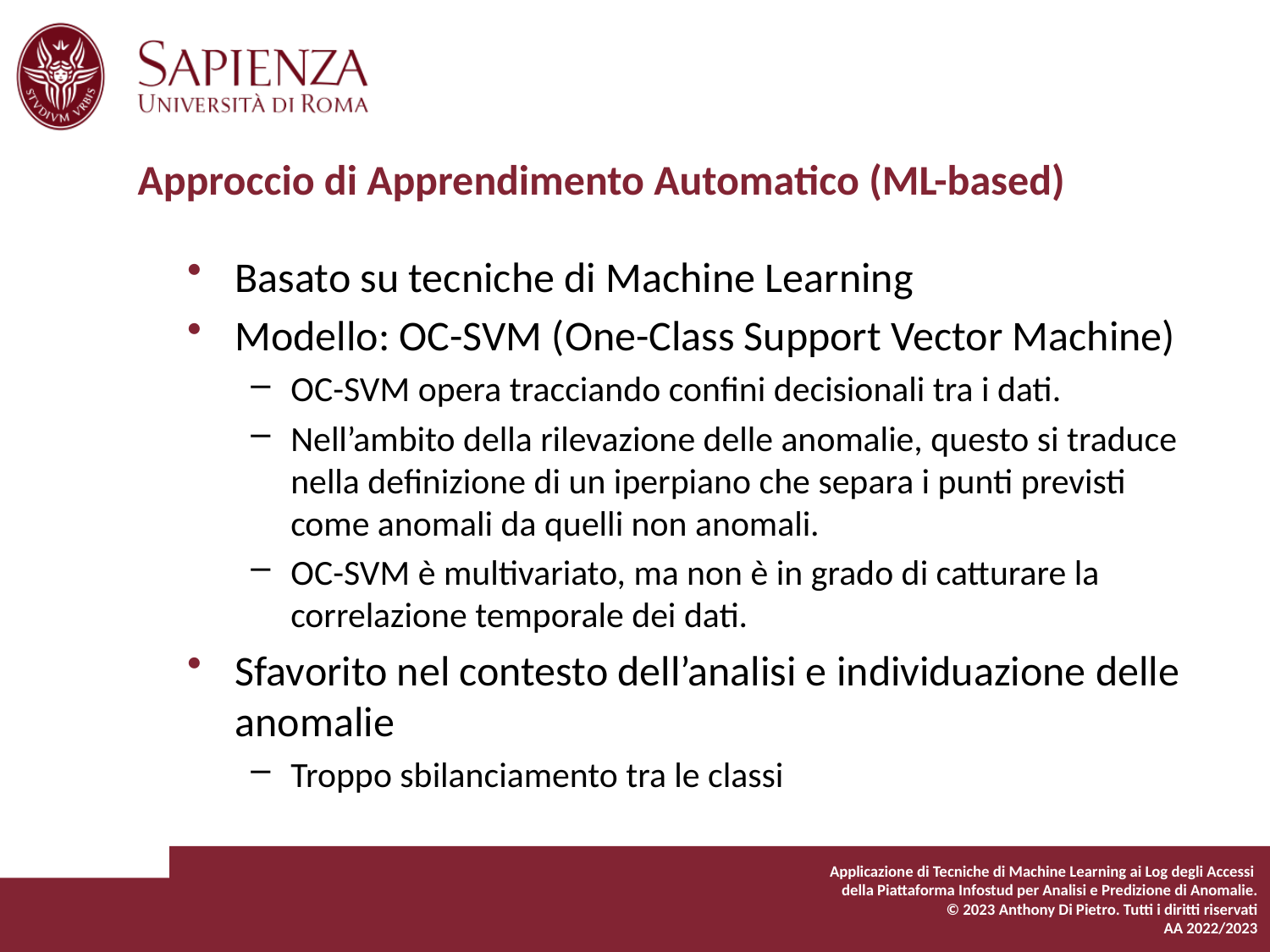

# Approccio di Apprendimento Automatico (ML-based)
Basato su tecniche di Machine Learning
Modello: OC-SVM (One-Class Support Vector Machine)
OC-SVM opera tracciando confini decisionali tra i dati.
Nell’ambito della rilevazione delle anomalie, questo si traduce nella definizione di un iperpiano che separa i punti previsti come anomali da quelli non anomali.
OC-SVM è multivariato, ma non è in grado di catturare la correlazione temporale dei dati.
Sfavorito nel contesto dell’analisi e individuazione delle anomalie
Troppo sbilanciamento tra le classi